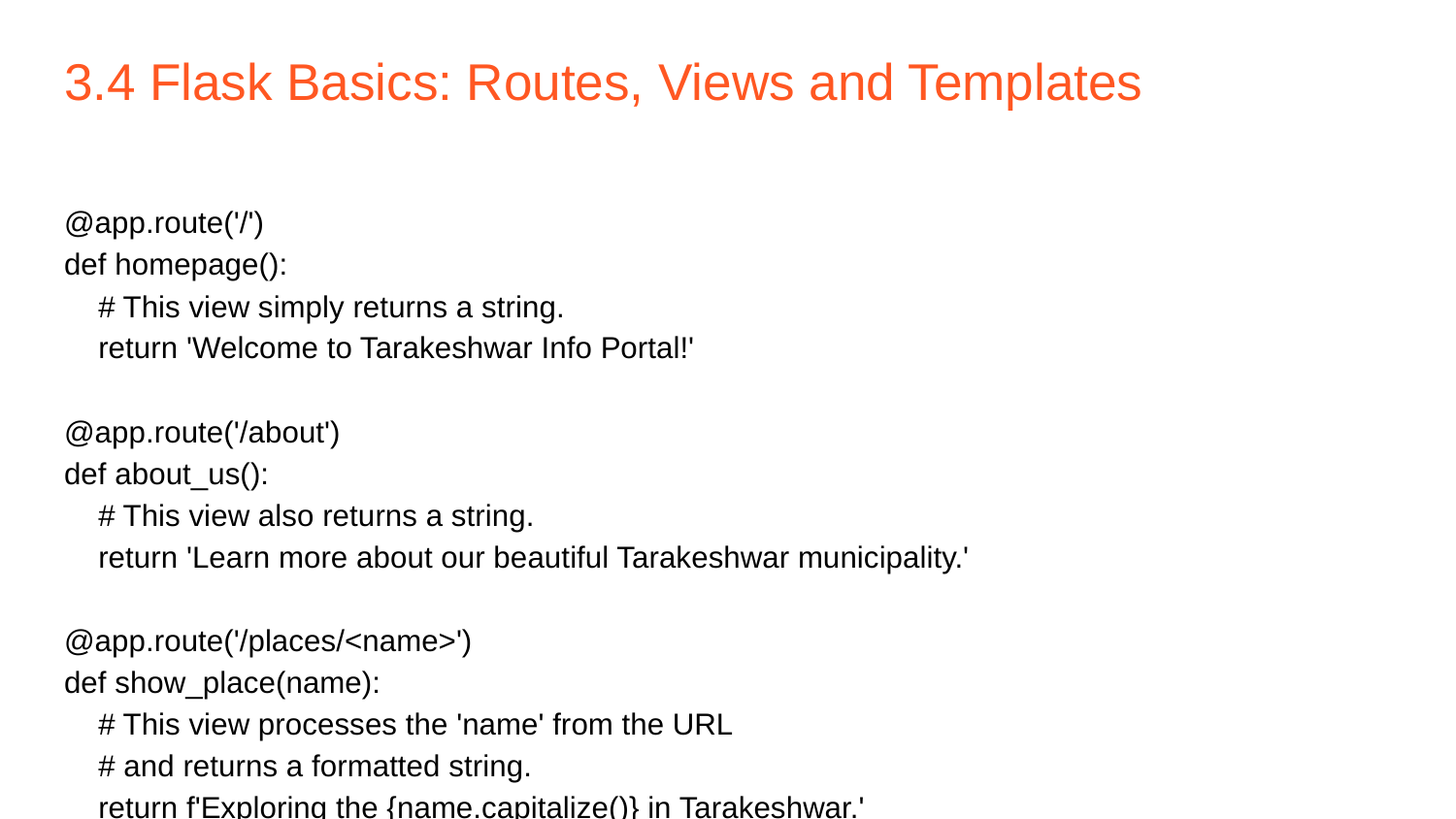

# 3.4 Flask Basics: Routes, Views and Templates
@app.route('/')
def homepage():
    # This view simply returns a string.
    return 'Welcome to Tarakeshwar Info Portal!'

@app.route('/about')
def about_us():
    # This view also returns a string.
    return 'Learn more about our beautiful Tarakeshwar municipality.'

@app.route('/places/<name>')
def show_place(name):
    # This view processes the 'name' from the URL
    # and returns a formatted string.
    return f'Exploring the {name.capitalize()} in Tarakeshwar.'